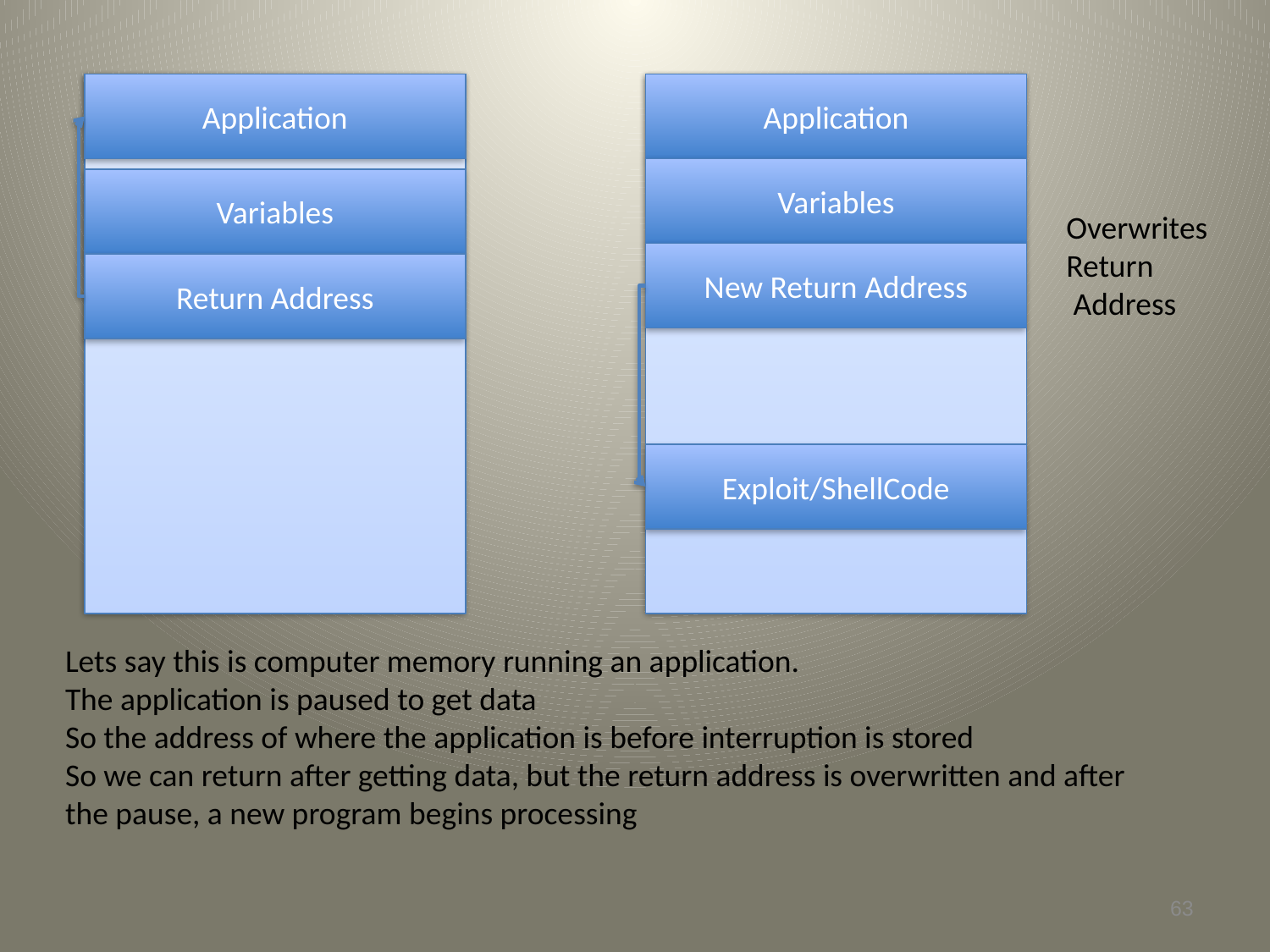

Application

Application
Variables
Variables
Overwrites
Return
 Address
New Return Address
Return Address
Exploit/ShellCode
Lets say this is computer memory running an application.
The application is paused to get data
So the address of where the application is before interruption is stored
So we can return after getting data, but the return address is overwritten and after the pause, a new program begins processing
63